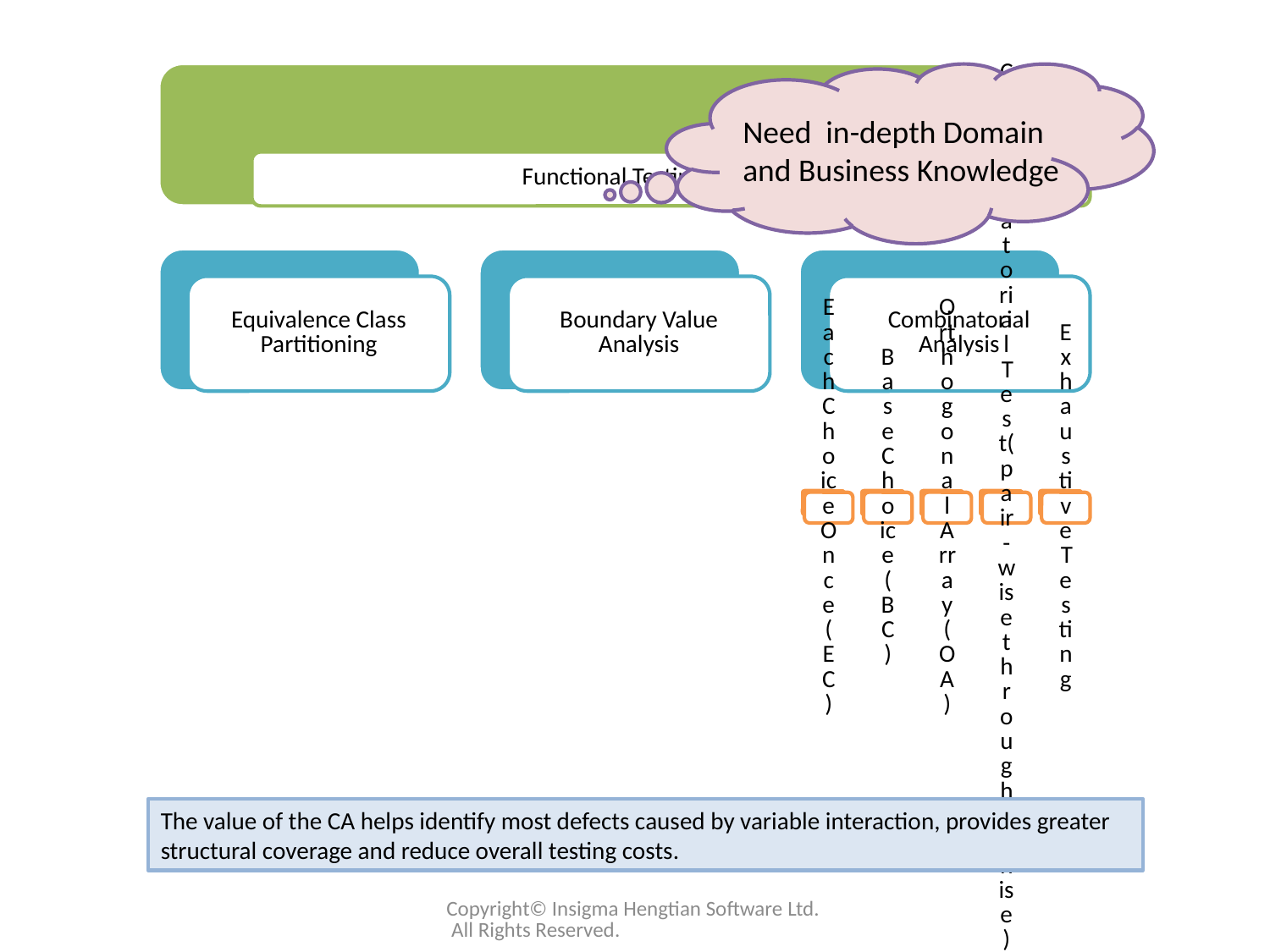

Functional Testing Techniques
Equivalence Class Partitioning

Need  in-depth Domain and Business Knowledge
The value of the CA helps identify most defects caused by variable interaction, provides greater structural coverage and reduce overall testing costs.
Copyright© Insigma Hengtian Software Ltd. All Rights Reserved.